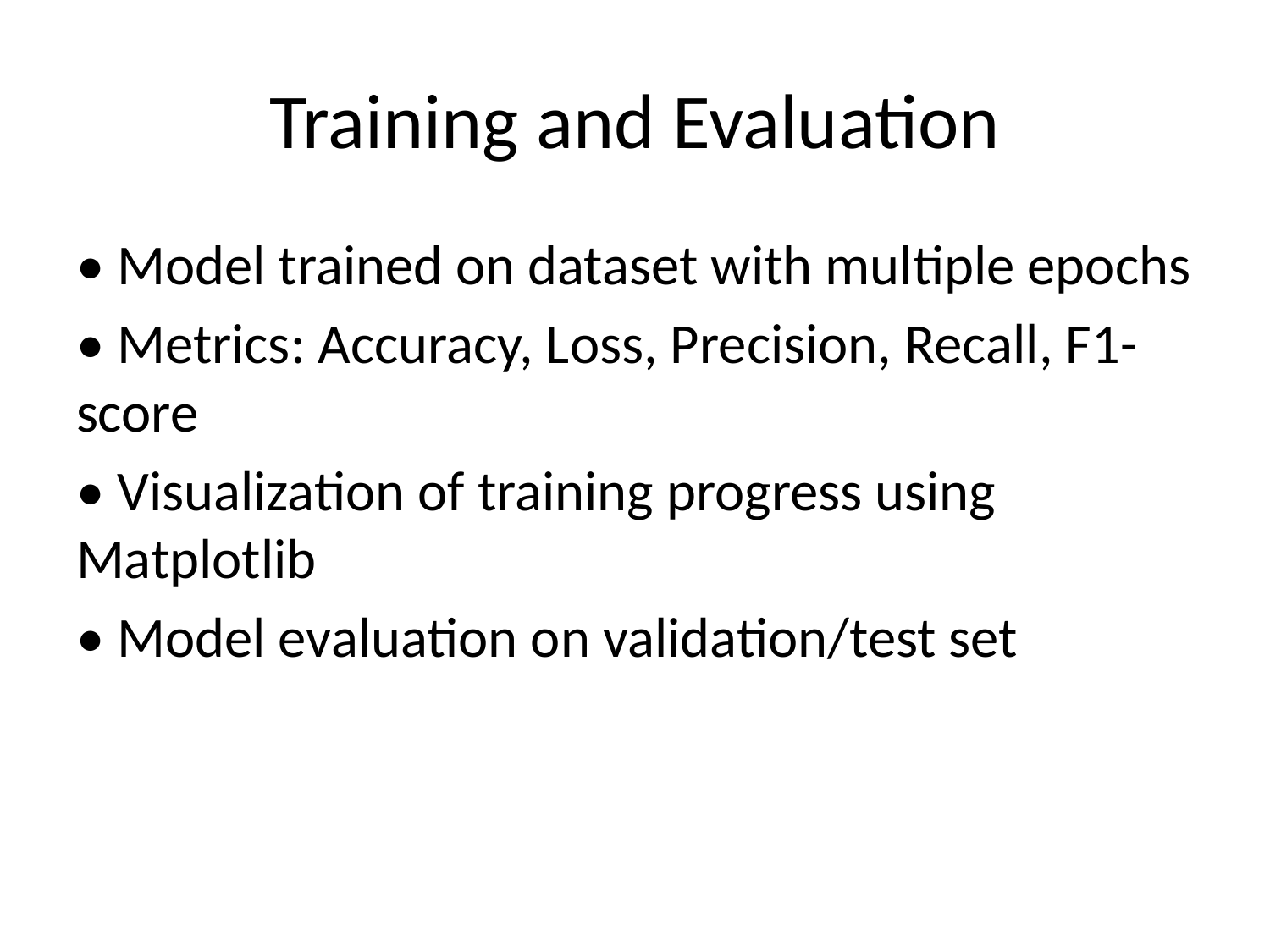

# Training and Evaluation
• Model trained on dataset with multiple epochs
• Metrics: Accuracy, Loss, Precision, Recall, F1-score
• Visualization of training progress using Matplotlib
• Model evaluation on validation/test set